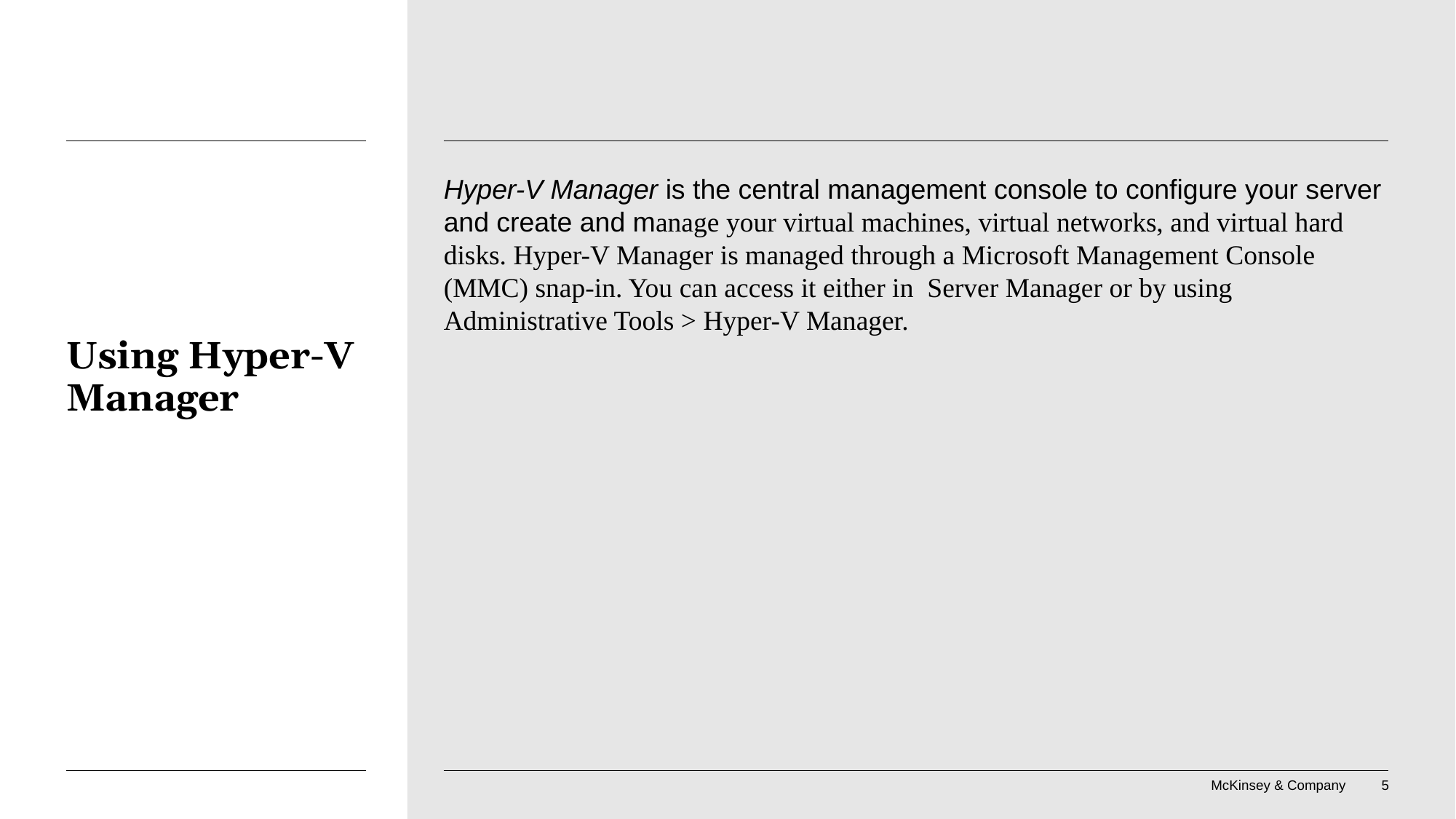

Hyper-V Manager is the central management console to configure your server and create and manage your virtual machines, virtual networks, and virtual hard disks. Hyper-V Manager is managed through a Microsoft Management Console (MMC) snap-in. You can access it either in  Server Manager or by using Administrative Tools > Hyper-V Manager.
# Using Hyper-V Manager